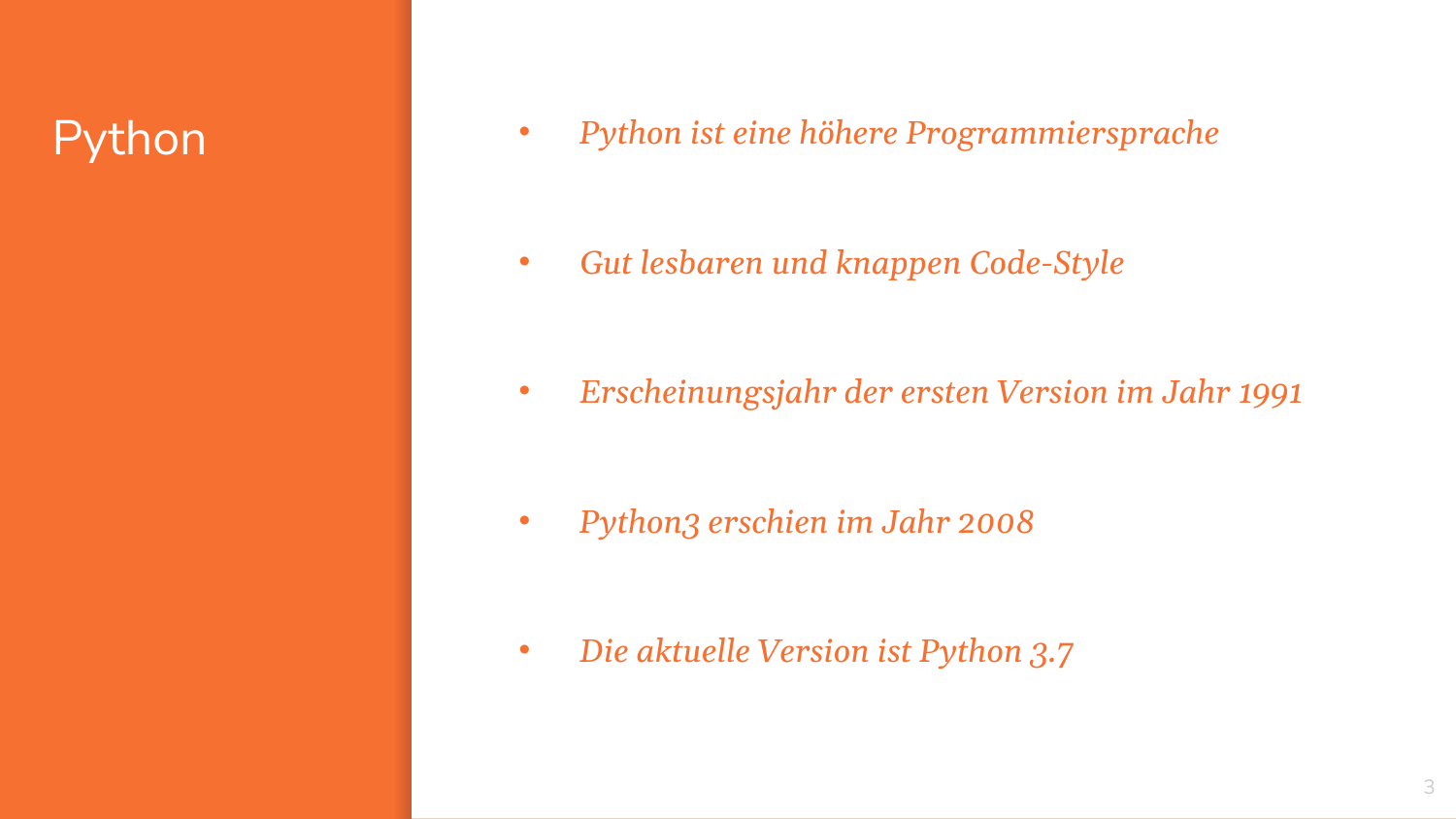

# Python
Python ist eine höhere Programmiersprache

Gut lesbaren und knappen Code-Style

Erscheinungsjahr der ersten Version im Jahr 1991

Python3 erschien im Jahr 2008

Die aktuelle Version ist Python 3.7
3